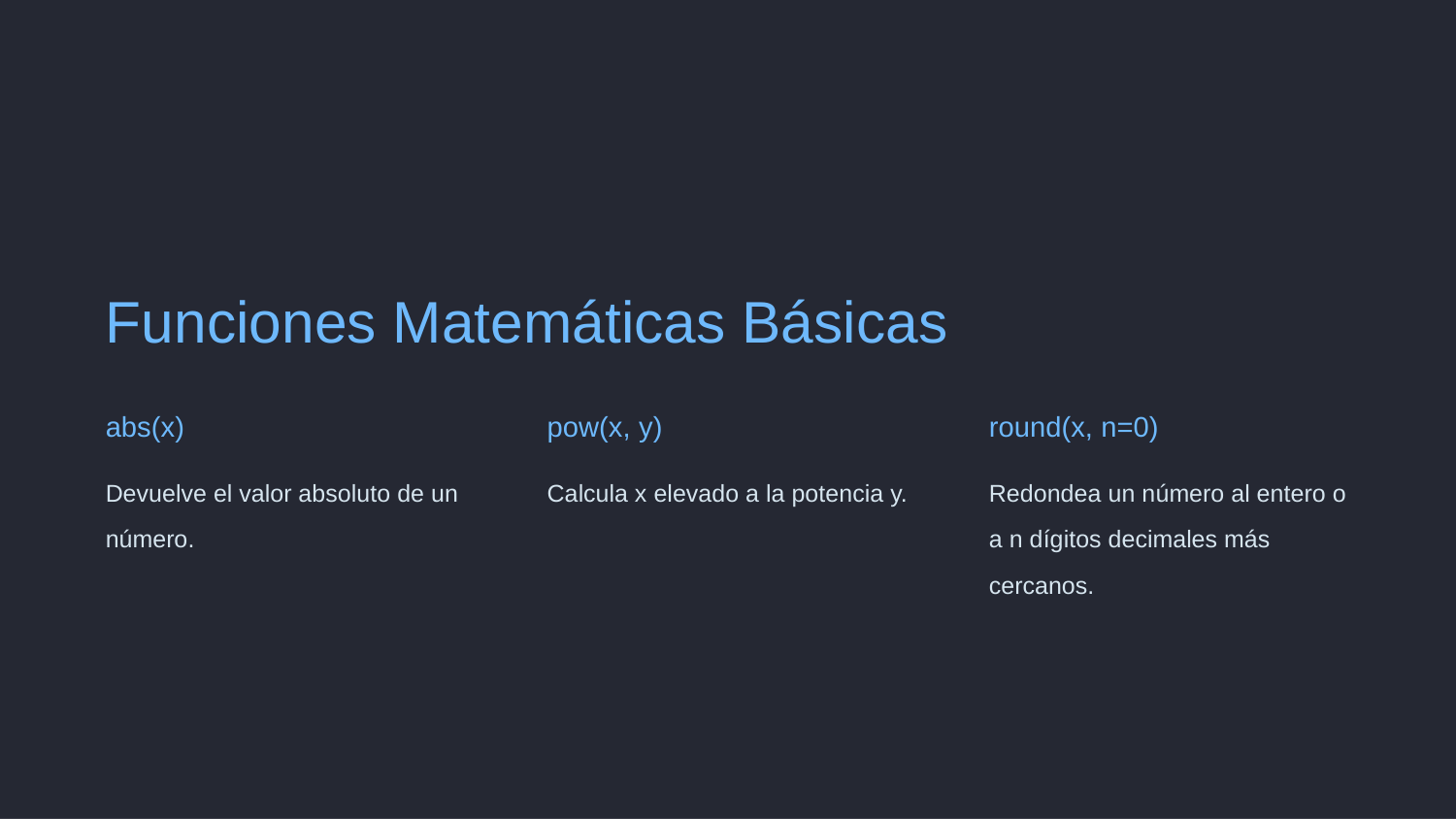

Funciones Matemáticas Básicas
abs(x)
pow(x, y)
round(x, n=0)
Devuelve el valor absoluto de un número.
Calcula x elevado a la potencia y.
Redondea un número al entero o a n dígitos decimales más cercanos.